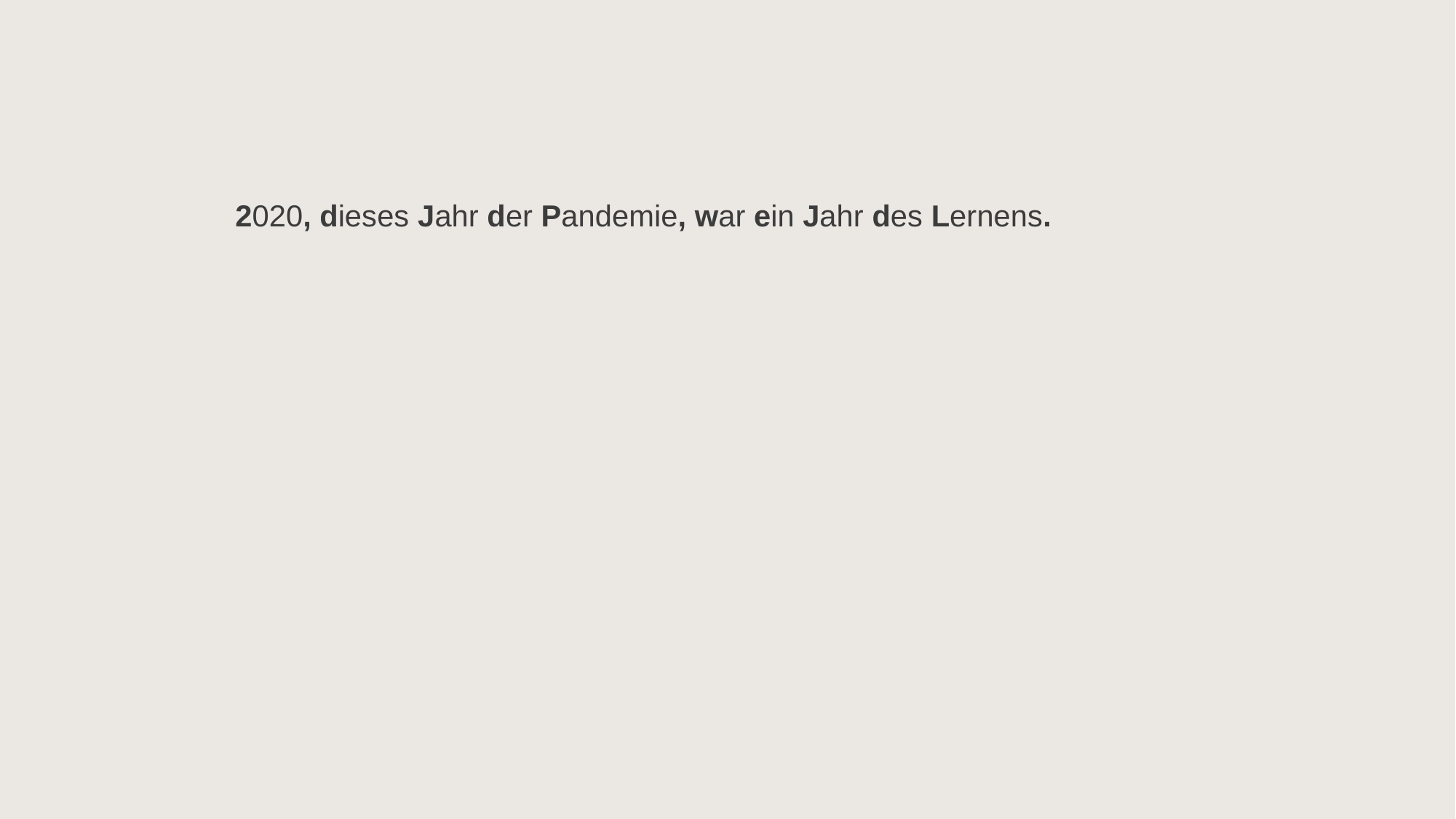

2020, dieses Jahr der Pandemie, war ein Jahr des Lernens.